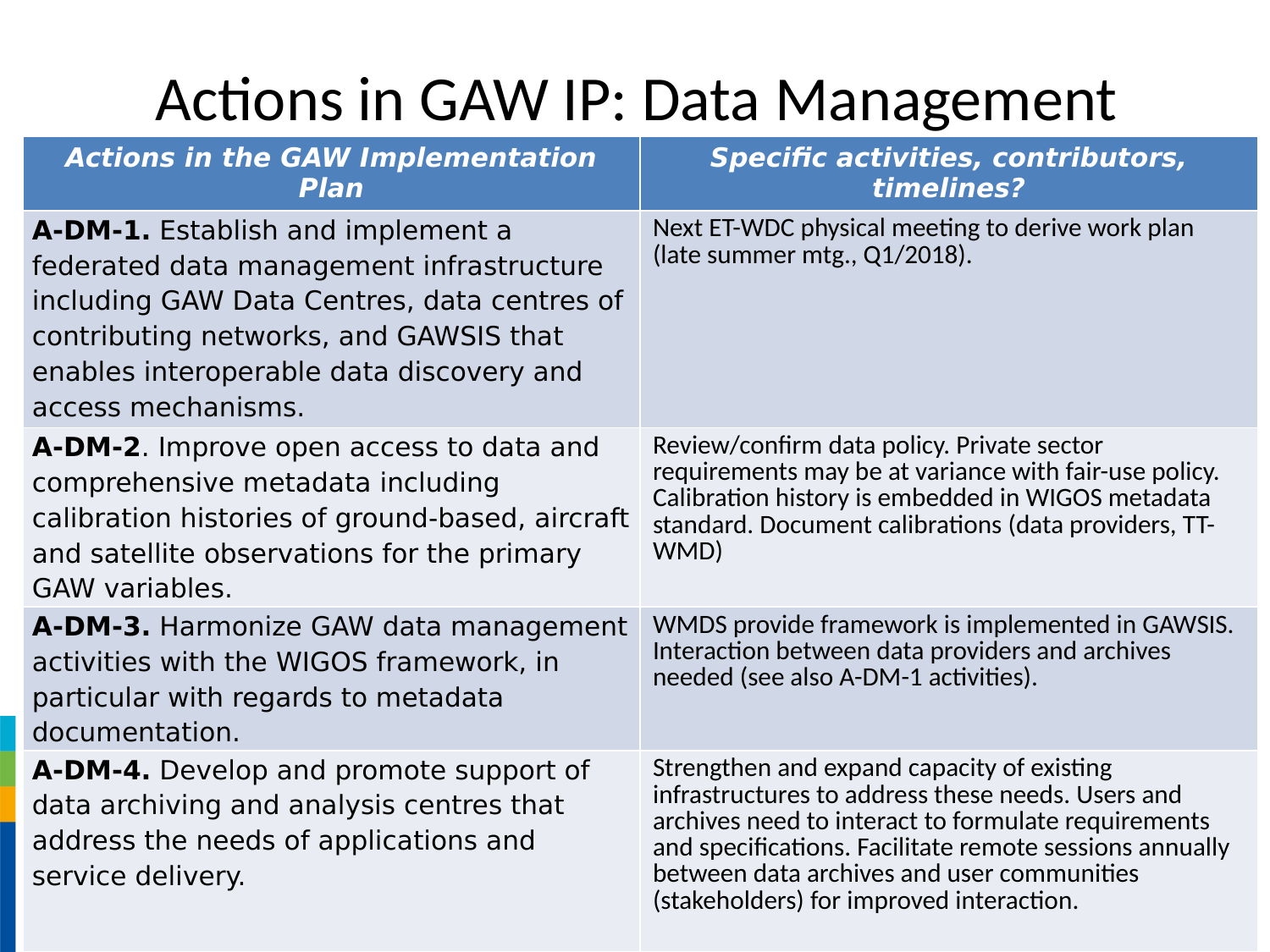

# Actions in GAW IP: Data Management
| Actions in the GAW Implementation Plan | Specific activities, contributors, timelines? |
| --- | --- |
| A-DM-1. Establish and implement a federated data management infrastructure including GAW Data Centres, data centres of contributing networks, and GAWSIS that enables interoperable data discovery and access mechanisms. | Next ET-WDC physical meeting to derive work plan (late summer mtg., Q1/2018). |
| A-DM-2. Improve open access to data and comprehensive metadata including calibration histories of ground-based, aircraft and satellite observations for the primary GAW variables. | Review/confirm data policy. Private sector requirements may be at variance with fair-use policy. Calibration history is embedded in WIGOS metadata standard. Document calibrations (data providers, TT-WMD) |
| A-DM-3. Harmonize GAW data management activities with the WIGOS framework, in particular with regards to metadata documentation. | WMDS provide framework is implemented in GAWSIS. Interaction between data providers and archives needed (see also A-DM-1 activities). |
| A-DM-4. Develop and promote support of data archiving and analysis centres that address the needs of applications and service delivery. | Strengthen and expand capacity of existing infrastructures to address these needs. Users and archives need to interact to formulate requirements and specifications. Facilitate remote sessions annually between data archives and user communities (stakeholders) for improved interaction. |